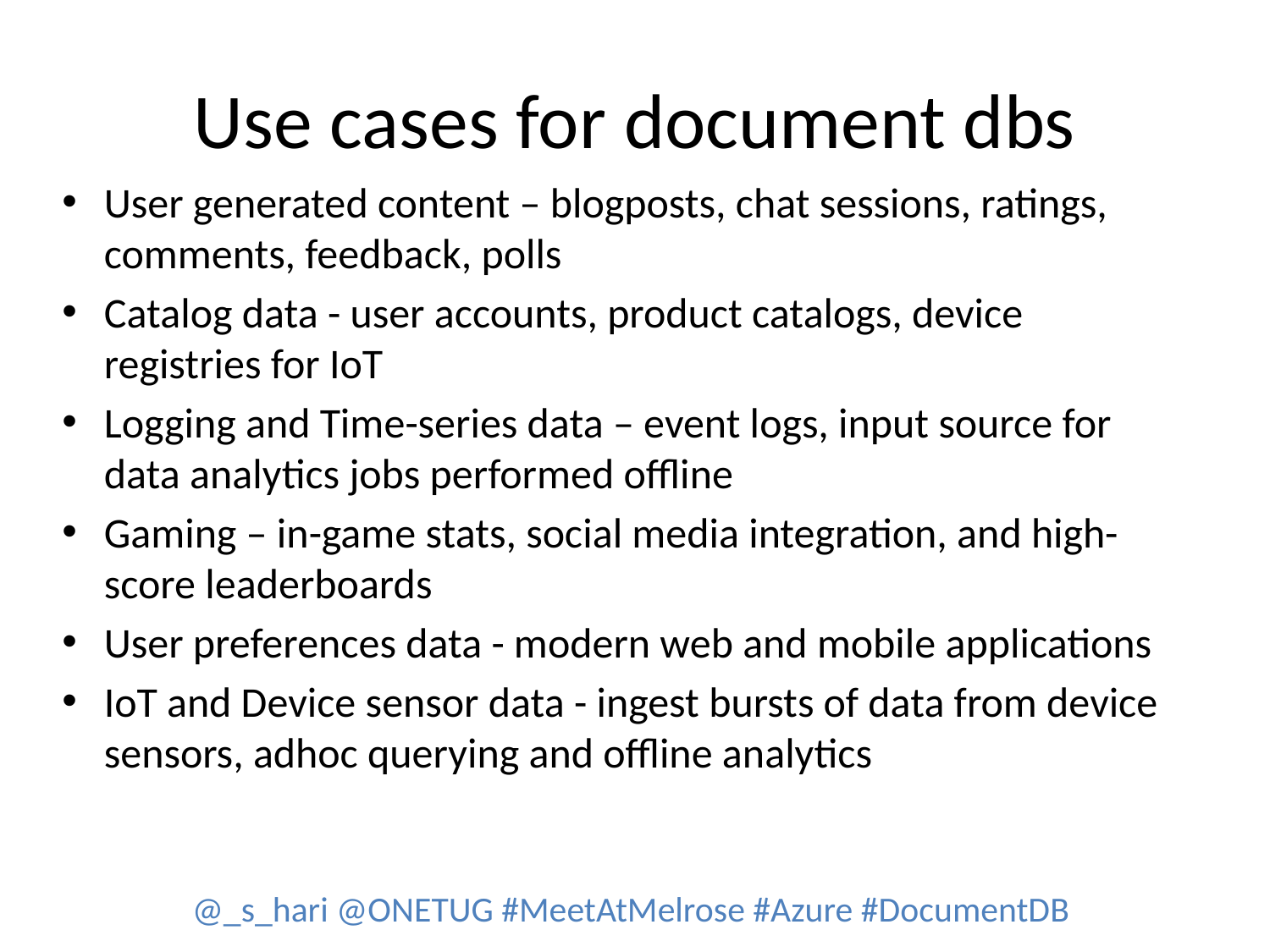

# Use cases for document dbs
User generated content – blogposts, chat sessions, ratings, comments, feedback, polls
Catalog data - user accounts, product catalogs, device registries for IoT
Logging and Time-series data – event logs, input source for data analytics jobs performed offline
Gaming – in-game stats, social media integration, and high-score leaderboards
User preferences data - modern web and mobile applications
IoT and Device sensor data - ingest bursts of data from device sensors, adhoc querying and offline analytics
@_s_hari @ONETUG #MeetAtMelrose #Azure #DocumentDB